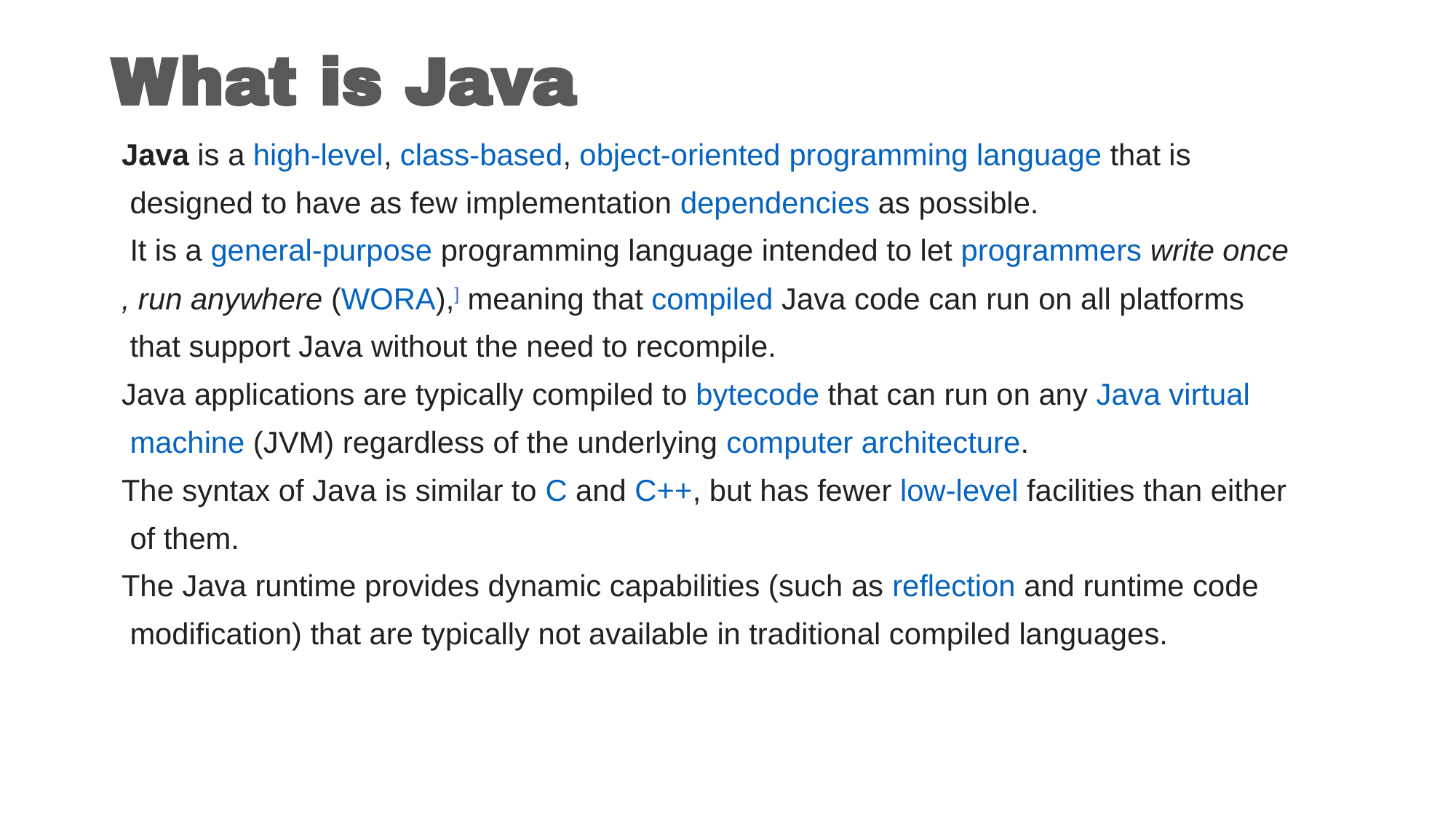

# What is Java
Java is a high-level, class-based, object-oriented programming language that is
 designed to have as few implementation dependencies as possible.
 It is a general-purpose programming language intended to let programmers write once
, run anywhere (WORA),] meaning that compiled Java code can run on all platforms
 that support Java without the need to recompile.
Java applications are typically compiled to bytecode that can run on any Java virtual
 machine (JVM) regardless of the underlying computer architecture.
The syntax of Java is similar to C and C++, but has fewer low-level facilities than either
 of them.
The Java runtime provides dynamic capabilities (such as reflection and runtime code
 modification) that are typically not available in traditional compiled languages.